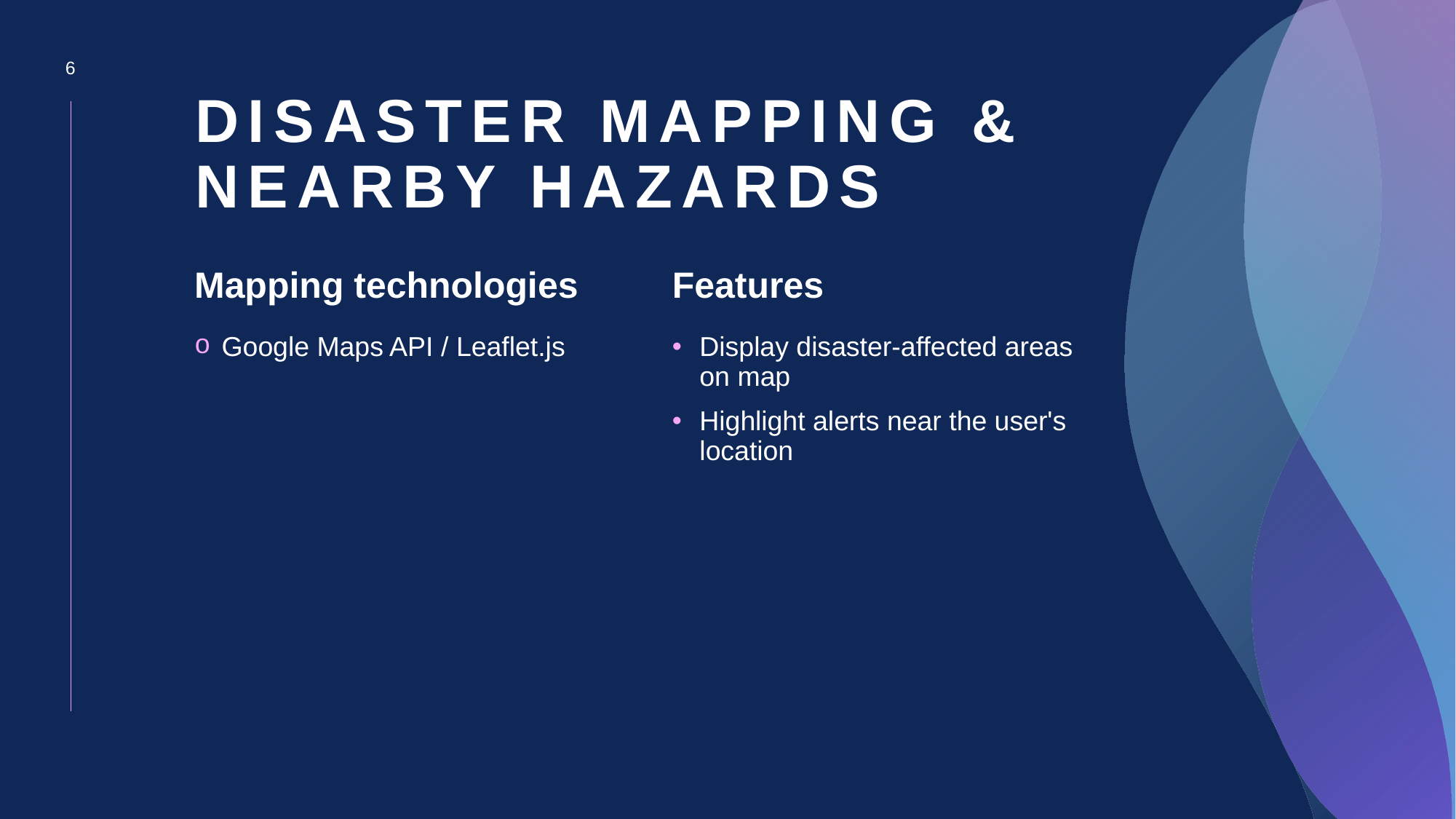

6
# Disaster Mapping & Nearby Hazards
Mapping technologies
Features
Google Maps API / Leaflet.js
Display disaster-affected areas on map
Highlight alerts near the user's location